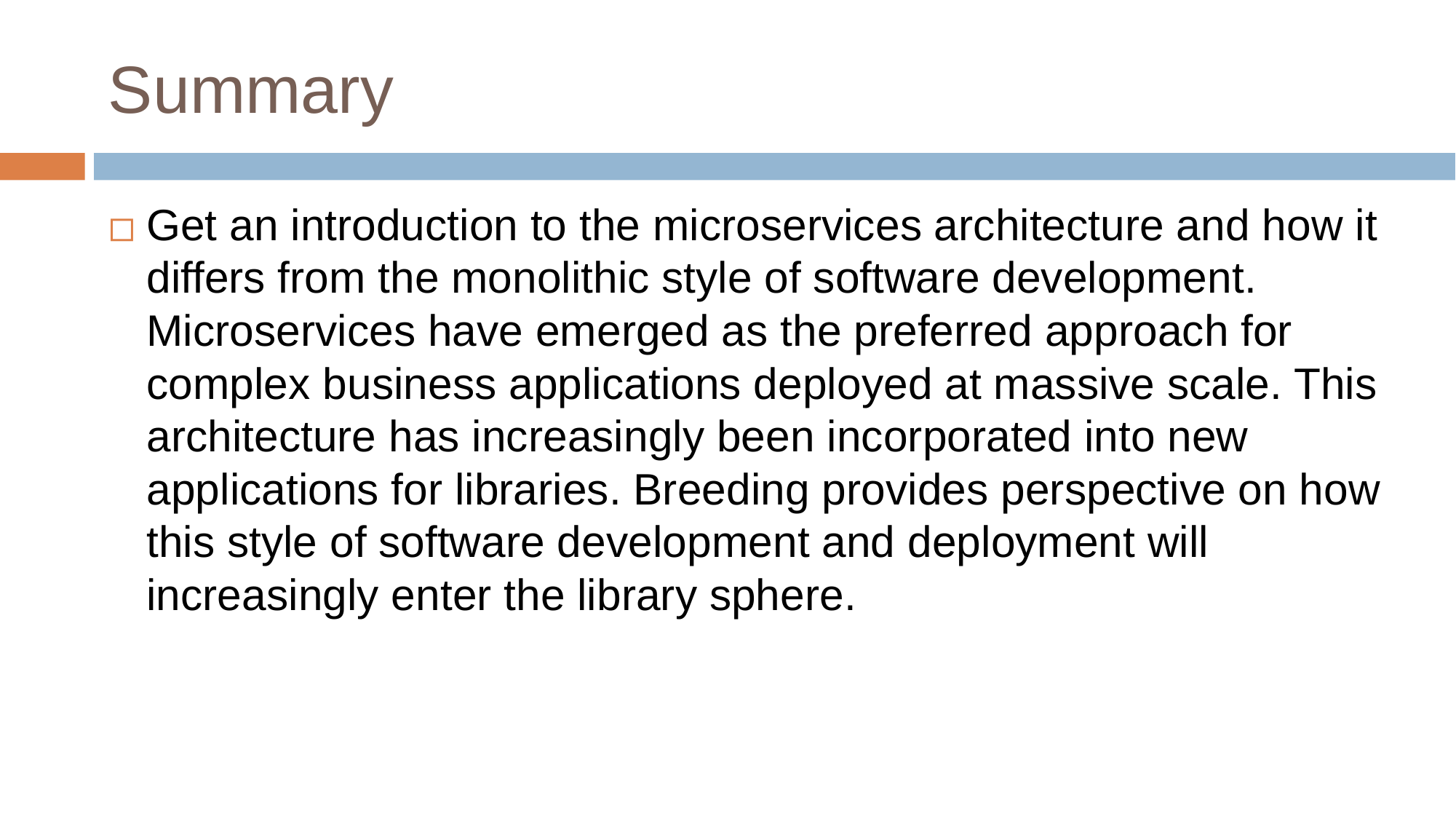

# Summary
Get an introduction to the microservices architecture and how it differs from the monolithic style of software development. Microservices have emerged as the preferred approach for complex business applications deployed at massive scale. This architecture has increasingly been incorporated into new applications for libraries. Breeding provides perspective on how this style of software development and deployment will increasingly enter the library sphere.